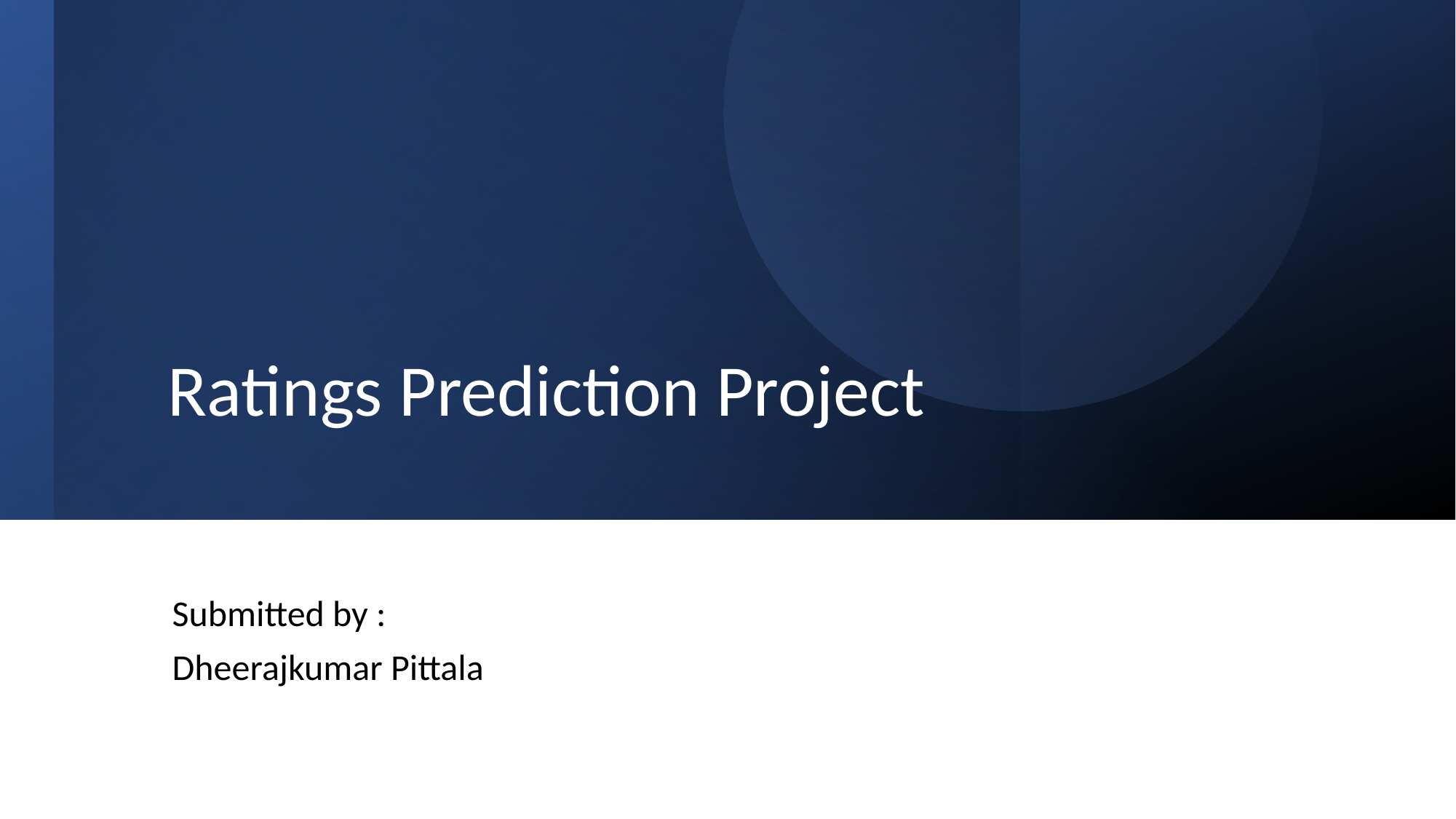

# Ratings Prediction Project
Submitted by :
Dheerajkumar Pittala